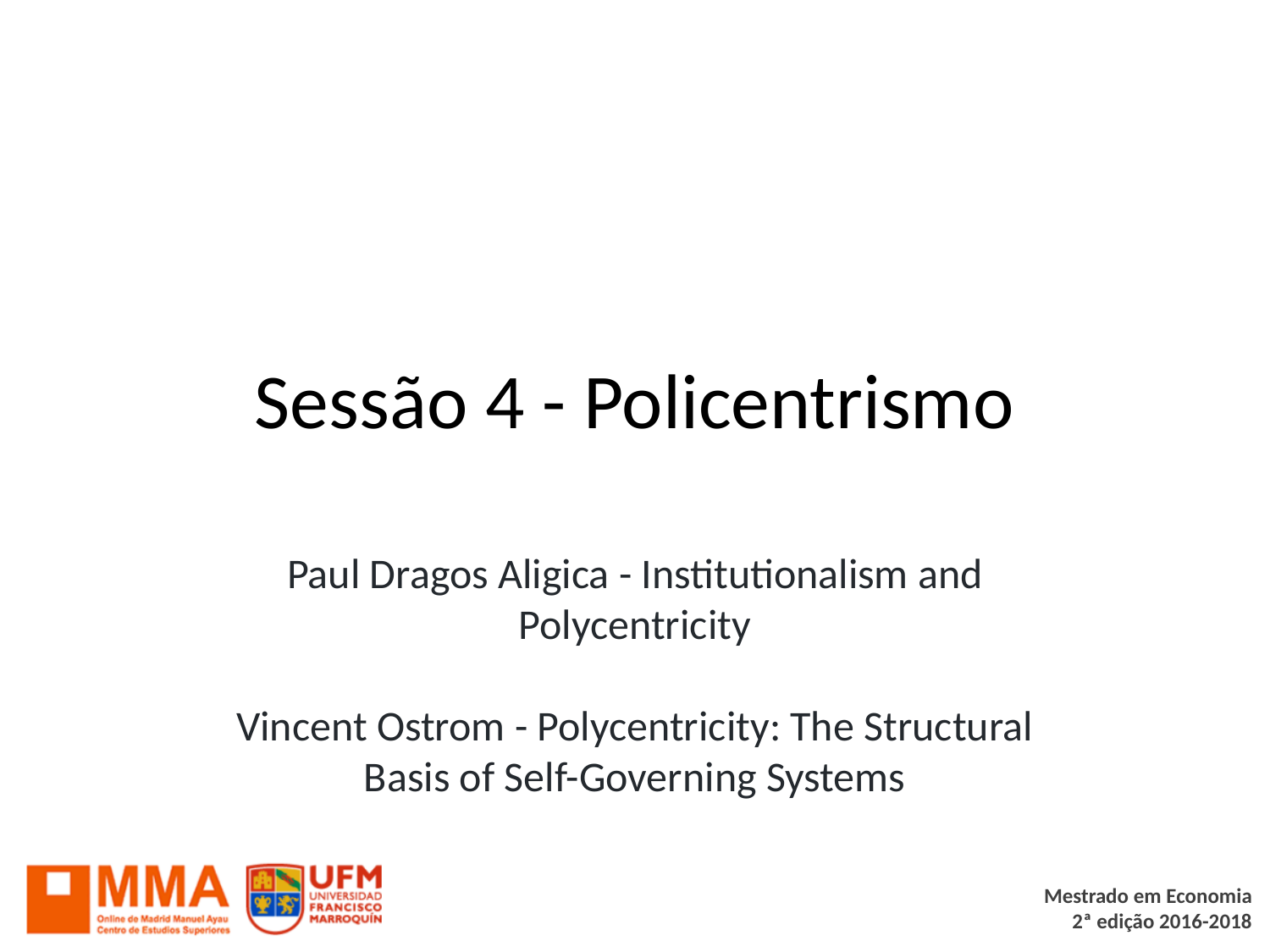

# Sessão 4 - Policentrismo
Paul Dragos Aligica - Institutionalism and Polycentricity

Vincent Ostrom - Polycentricity: The Structural Basis of Self-Governing Systems